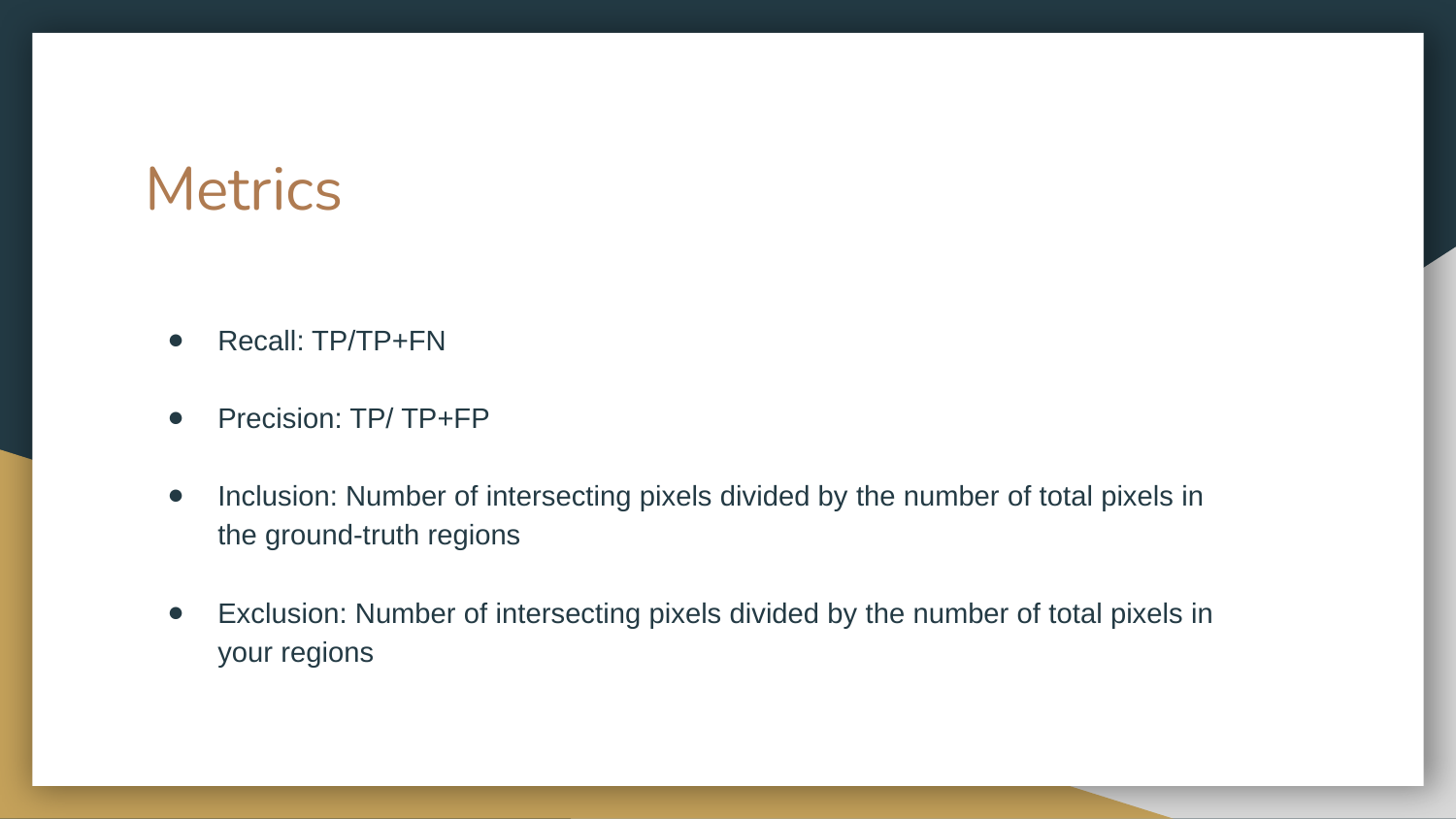

# Metrics
Recall: TP/TP+FN

Precision: TP/ TP+FP

Inclusion: Number of intersecting pixels divided by the number of total pixels in
the ground-truth regions

Exclusion: Number of intersecting pixels divided by the number of total pixels in
your regions